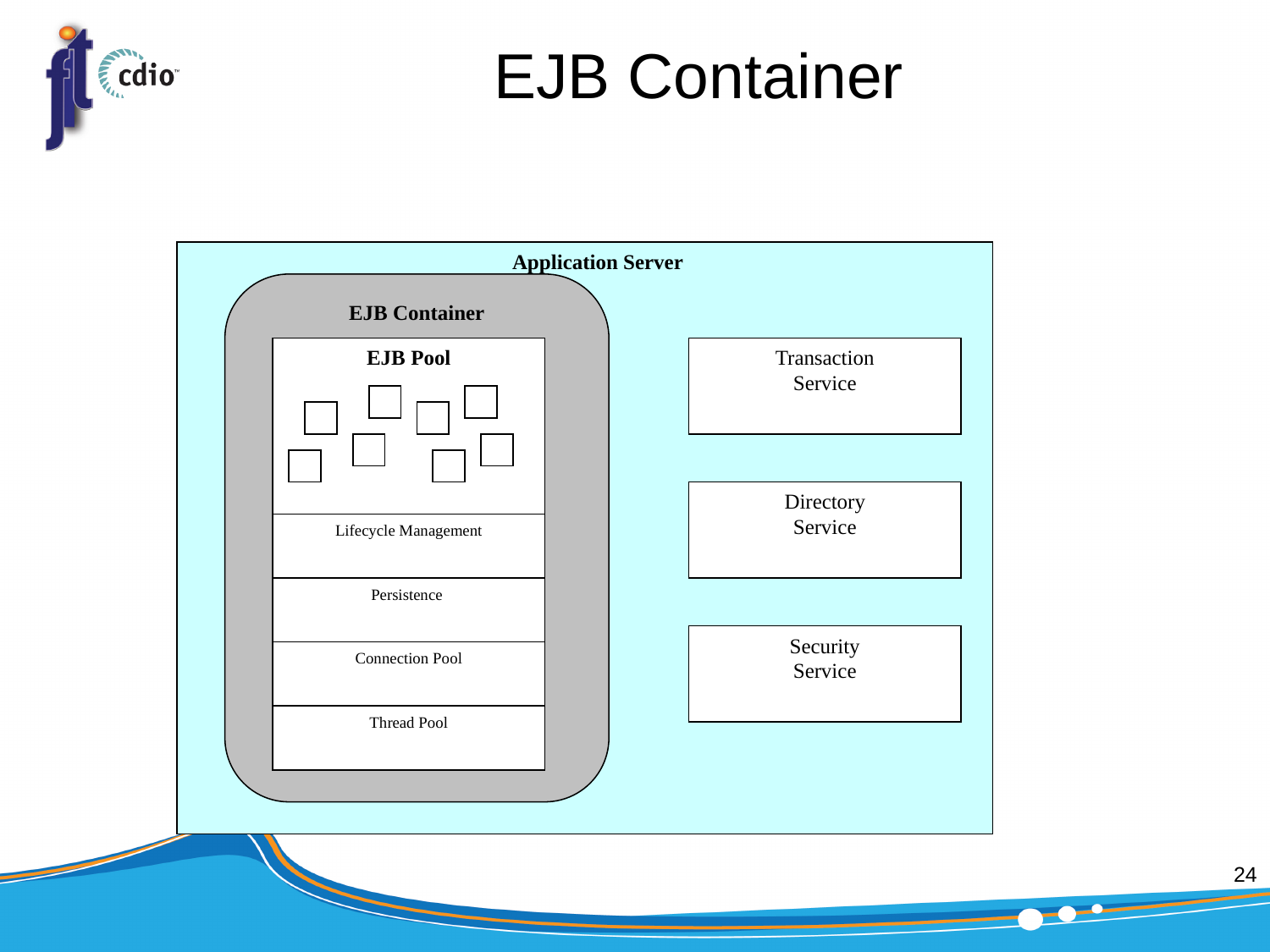

# EJB Container

                                                             Application Server
EJB Container
EJB Pool
Transaction
Service

Directory
Service
Lifecycle Management
Persistence
Security
Service
Connection Pool
Thread Pool
24